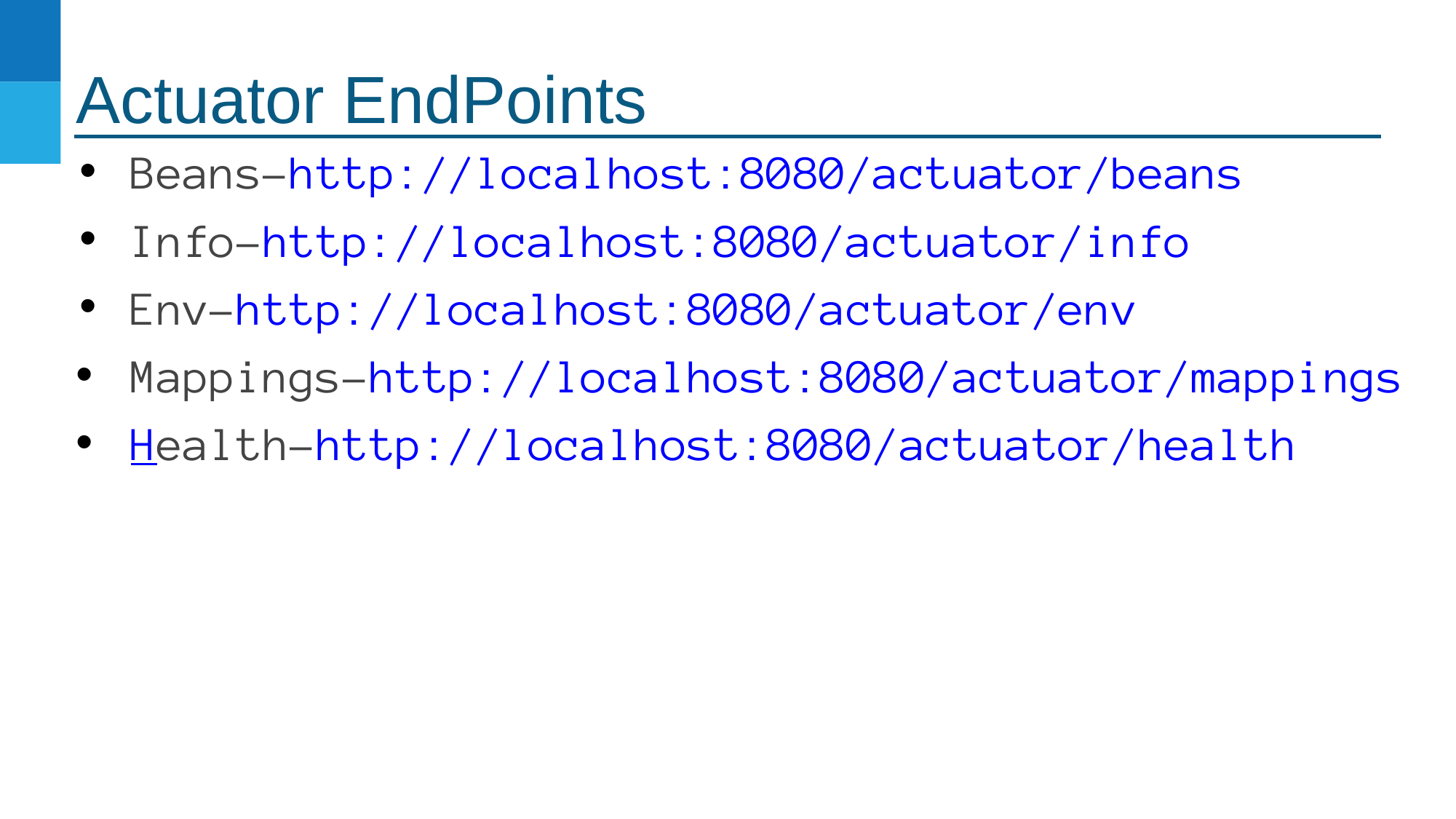

# Actuator EndPoints
Beans-http://localhost:8080/actuator/beans
Info-http://localhost:8080/actuator/info
Env-http://localhost:8080/actuator/env
Mappings-http://localhost:8080/actuator/mappings
Health-http://localhost:8080/actuator/health